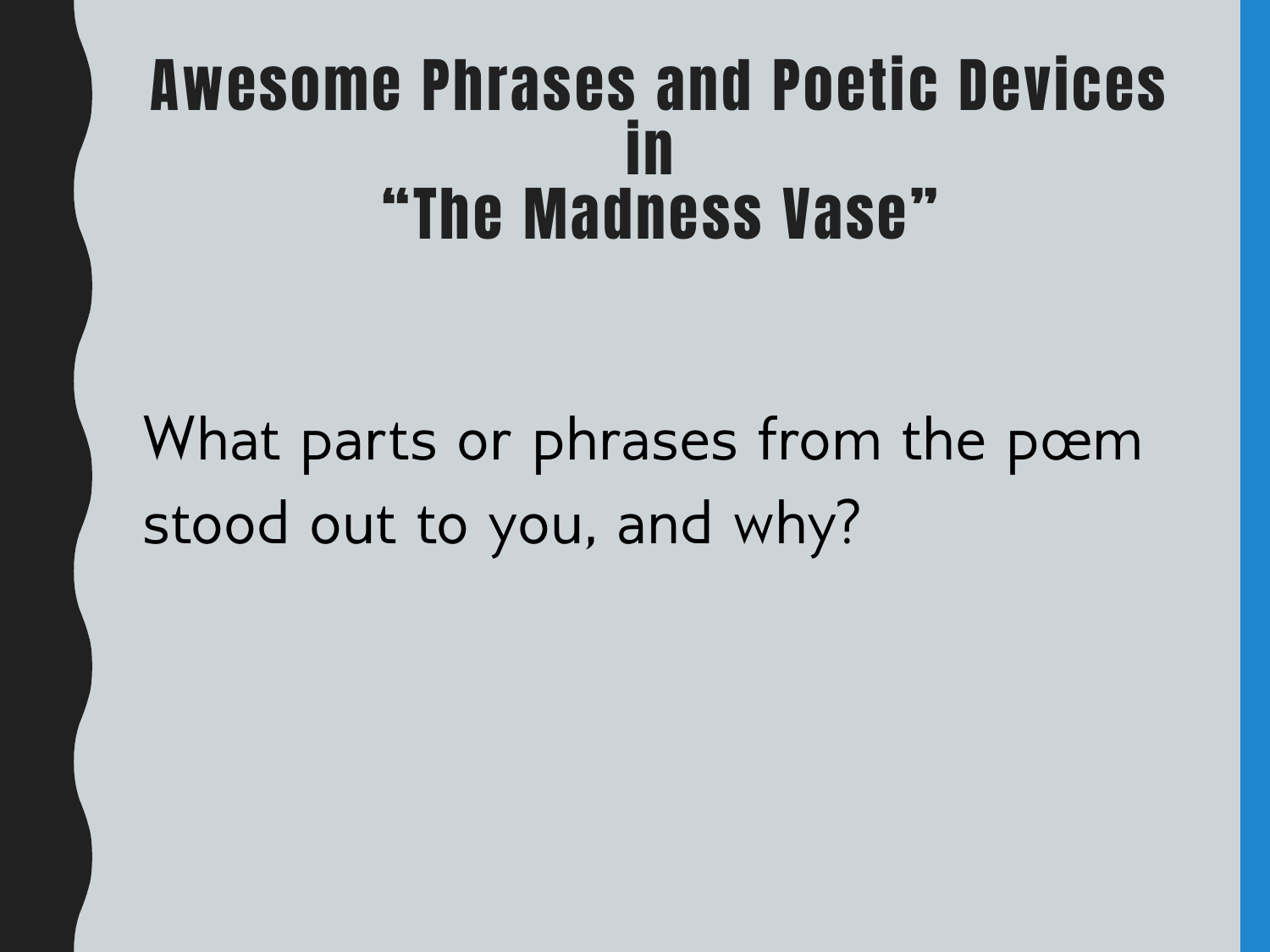

# Awesome Phrases and Poetic Devices in “The Madness Vase”
What parts or phrases from the poem stood out to you, and why?